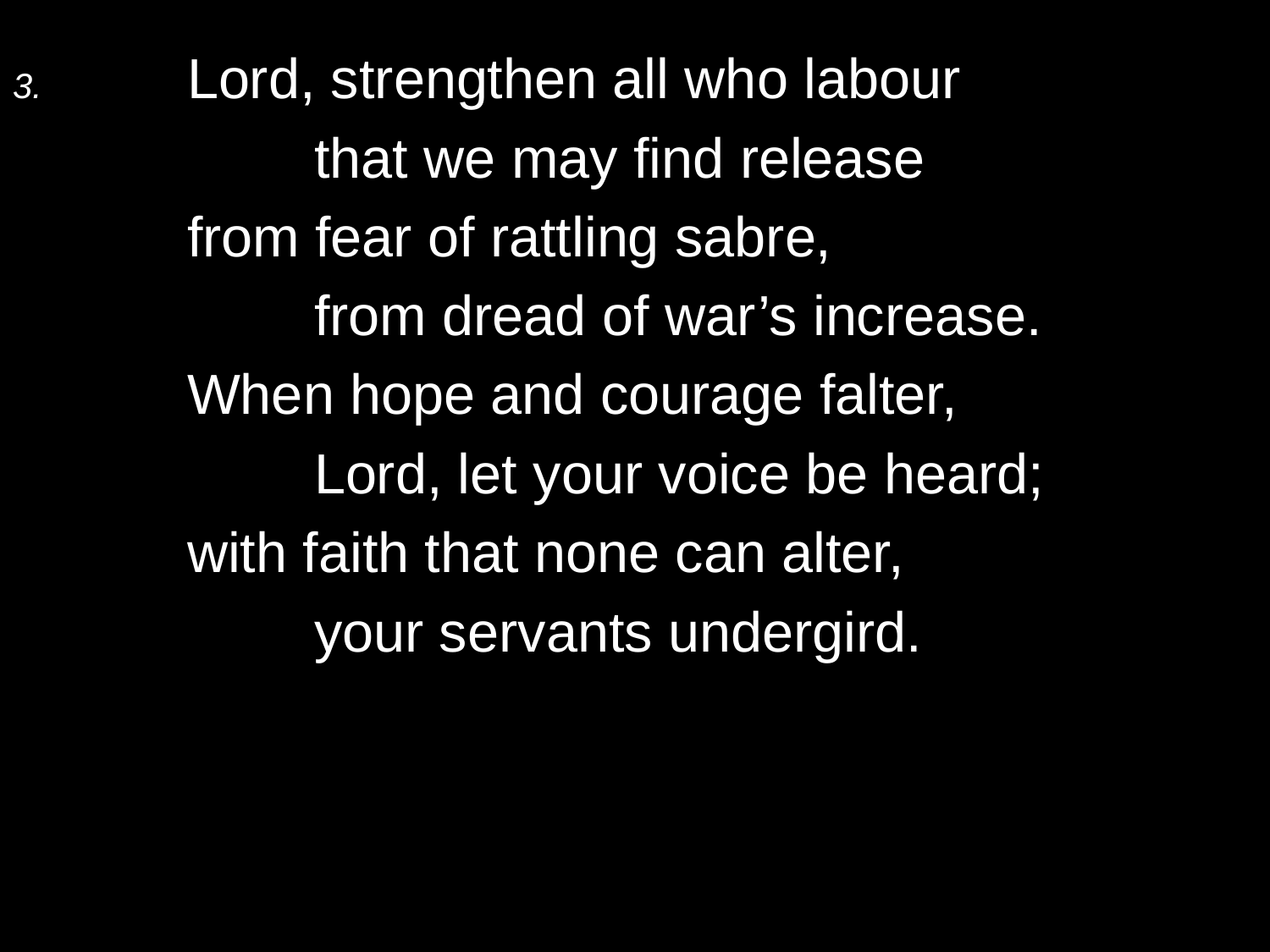

3.	Lord, strengthen all who labour
		that we may find release
	from fear of rattling sabre,
		from dread of war’s increase.
	When hope and courage falter,
		Lord, let your voice be heard;
	with faith that none can alter,
		your servants undergird.